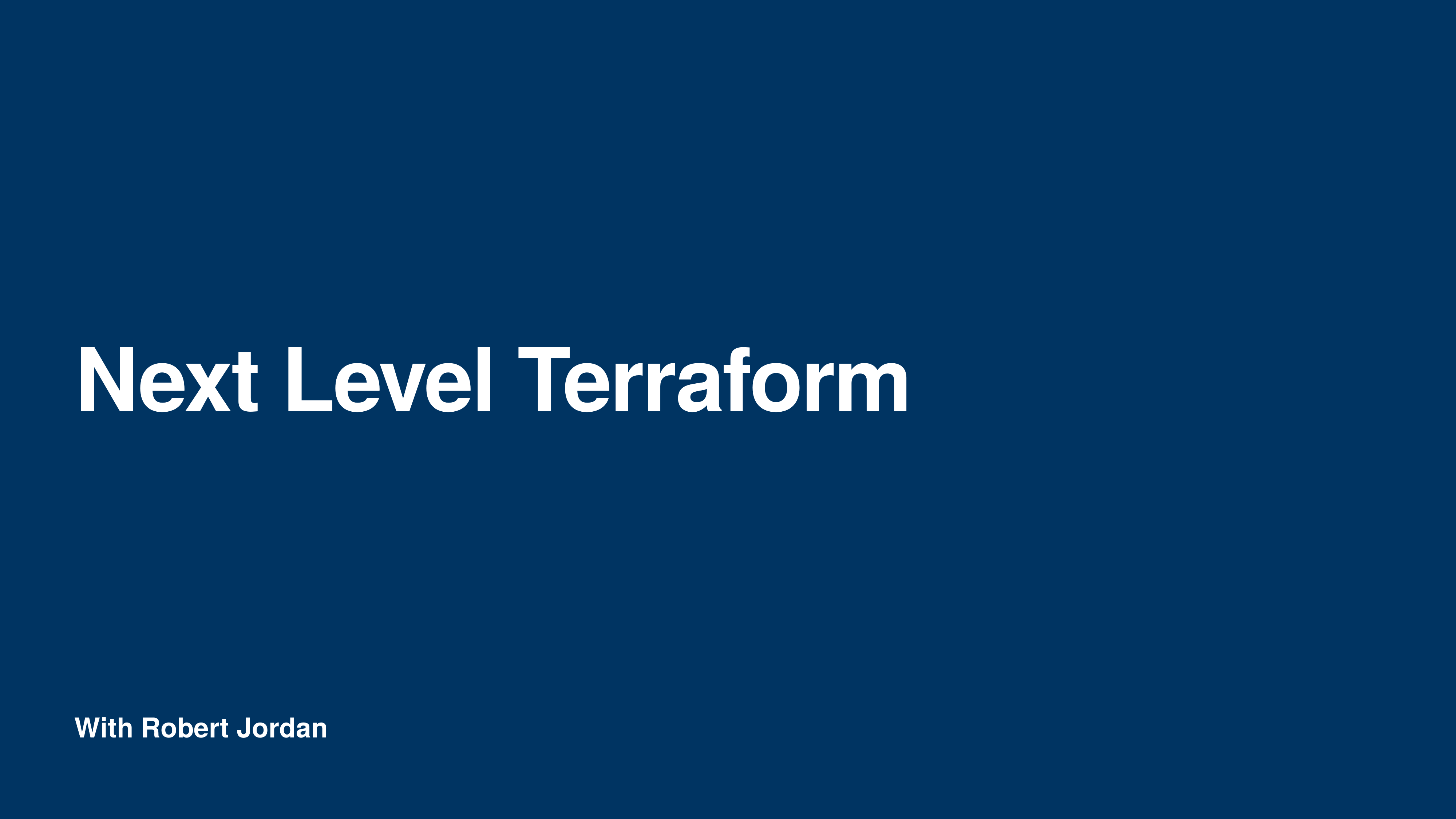

# Next Level Terraform
With Robert Jordan